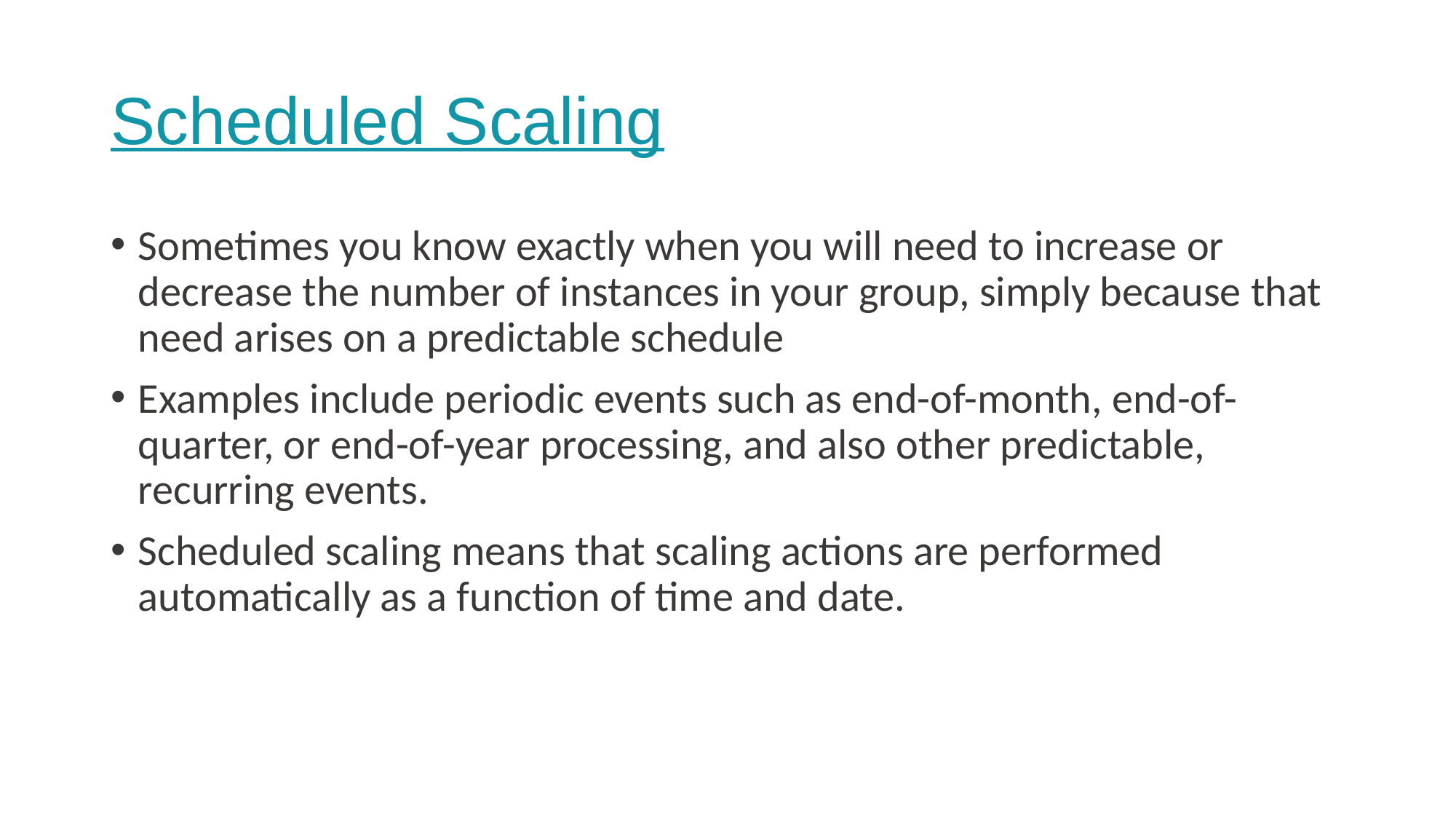

# Scheduled Scaling
Sometimes you know exactly when you will need to increase or decrease the number of instances in your group, simply because that need arises on a predictable schedule
Examples include periodic events such as end-of-month, end-of-quarter, or end-of-year processing, and also other predictable, recurring events.
Scheduled scaling means that scaling actions are performed automatically as a function of time and date.